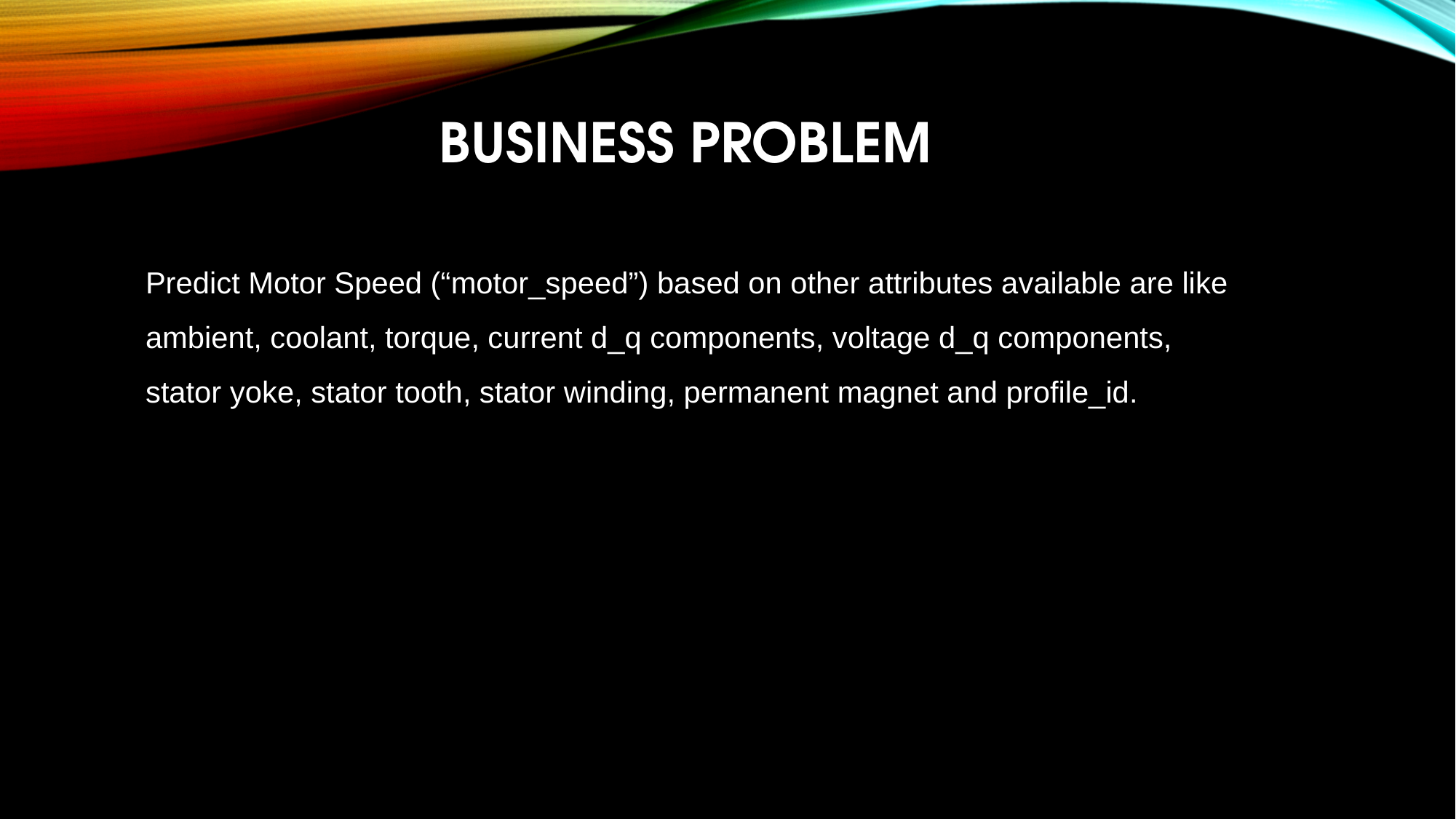

# Business Problem
Predict Motor Speed (“motor_speed”) based on other attributes available are like ambient, coolant, torque, current d_q components, voltage d_q components, stator yoke, stator tooth, stator winding, permanent magnet and profile_id.